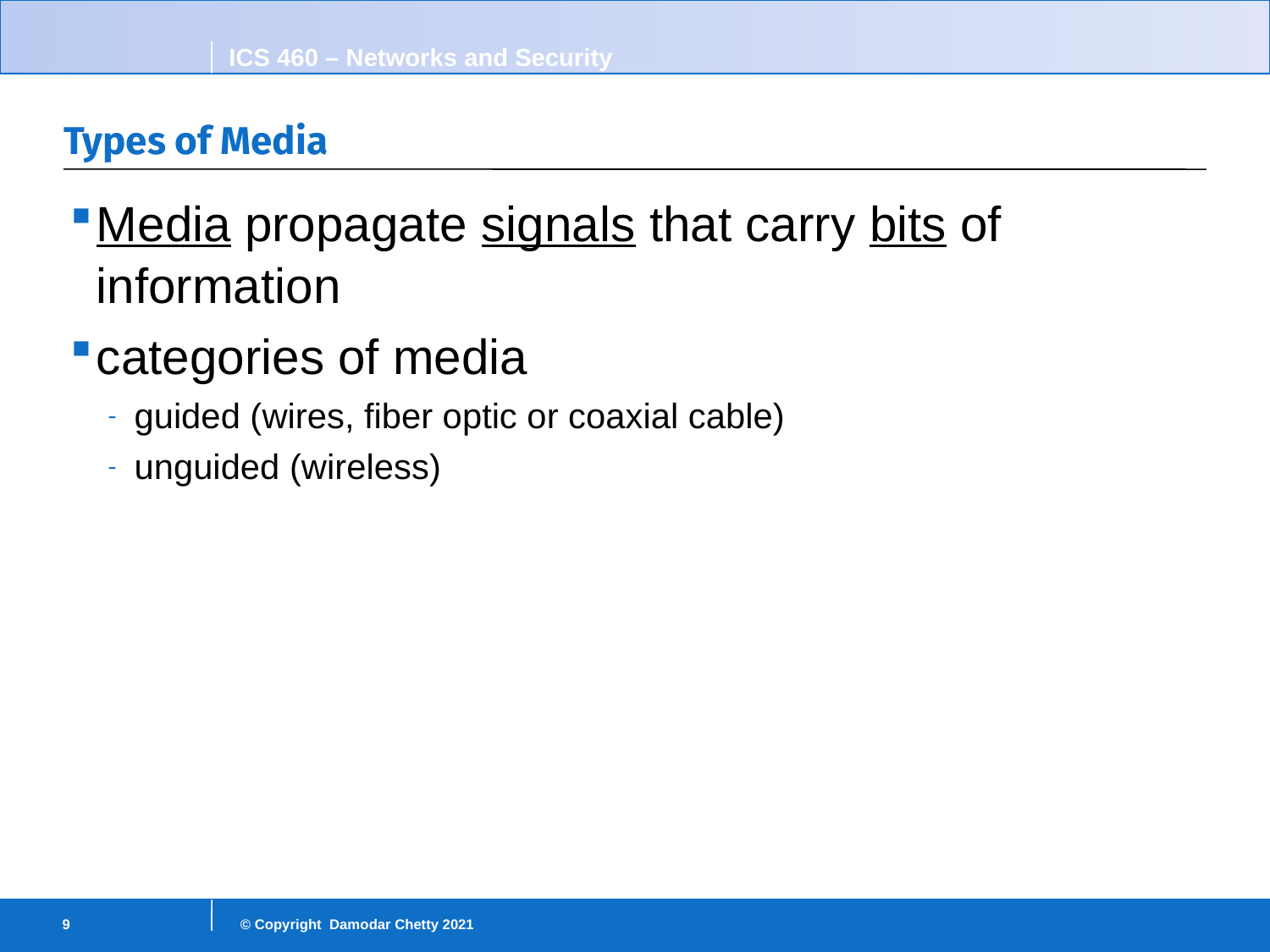

# Types of Media
Media propagate signals that carry bits of information
categories of media
guided (wires, fiber optic or coaxial cable)
unguided (wireless)
9